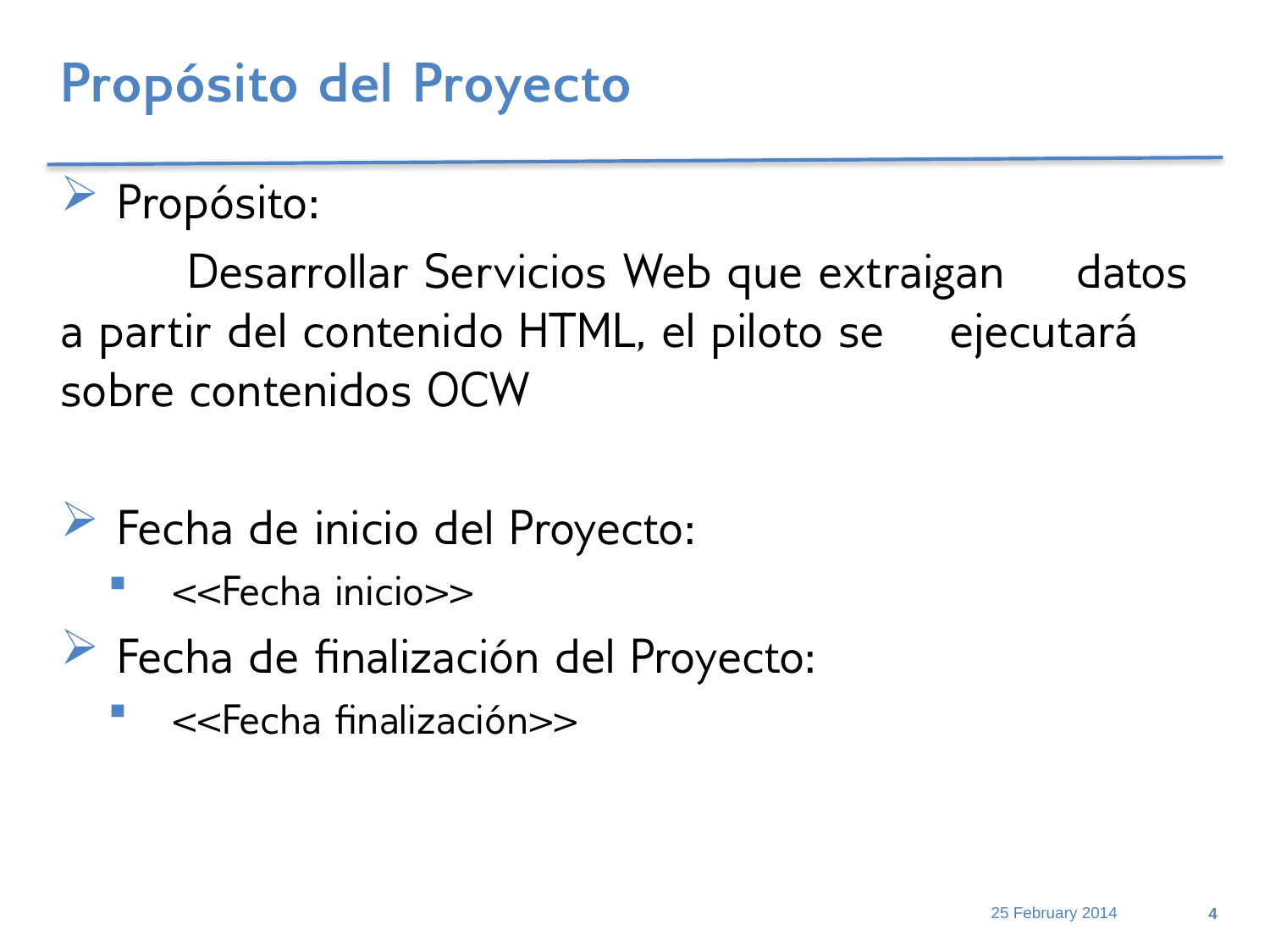

# Propósito del Proyecto
Propósito:
	Desarrollar Servicios Web que extraigan 	datos a partir del contenido HTML, el piloto se 	ejecutará sobre contenidos OCW

Fecha de inicio del Proyecto:
<<Fecha inicio>>
Fecha de finalización del Proyecto:
<<Fecha finalización>>

4